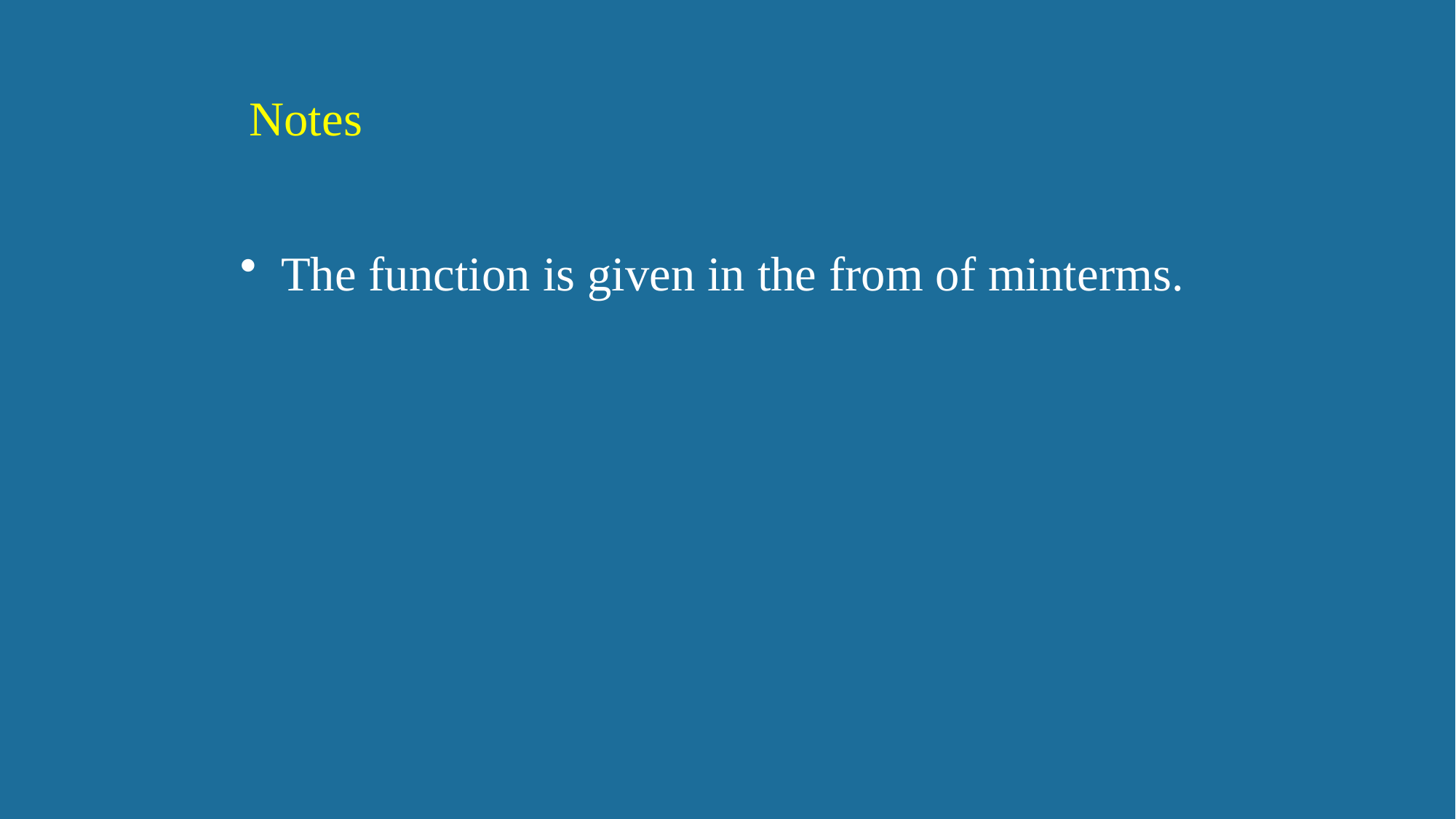

Notes
The function is given in the from of minterms.